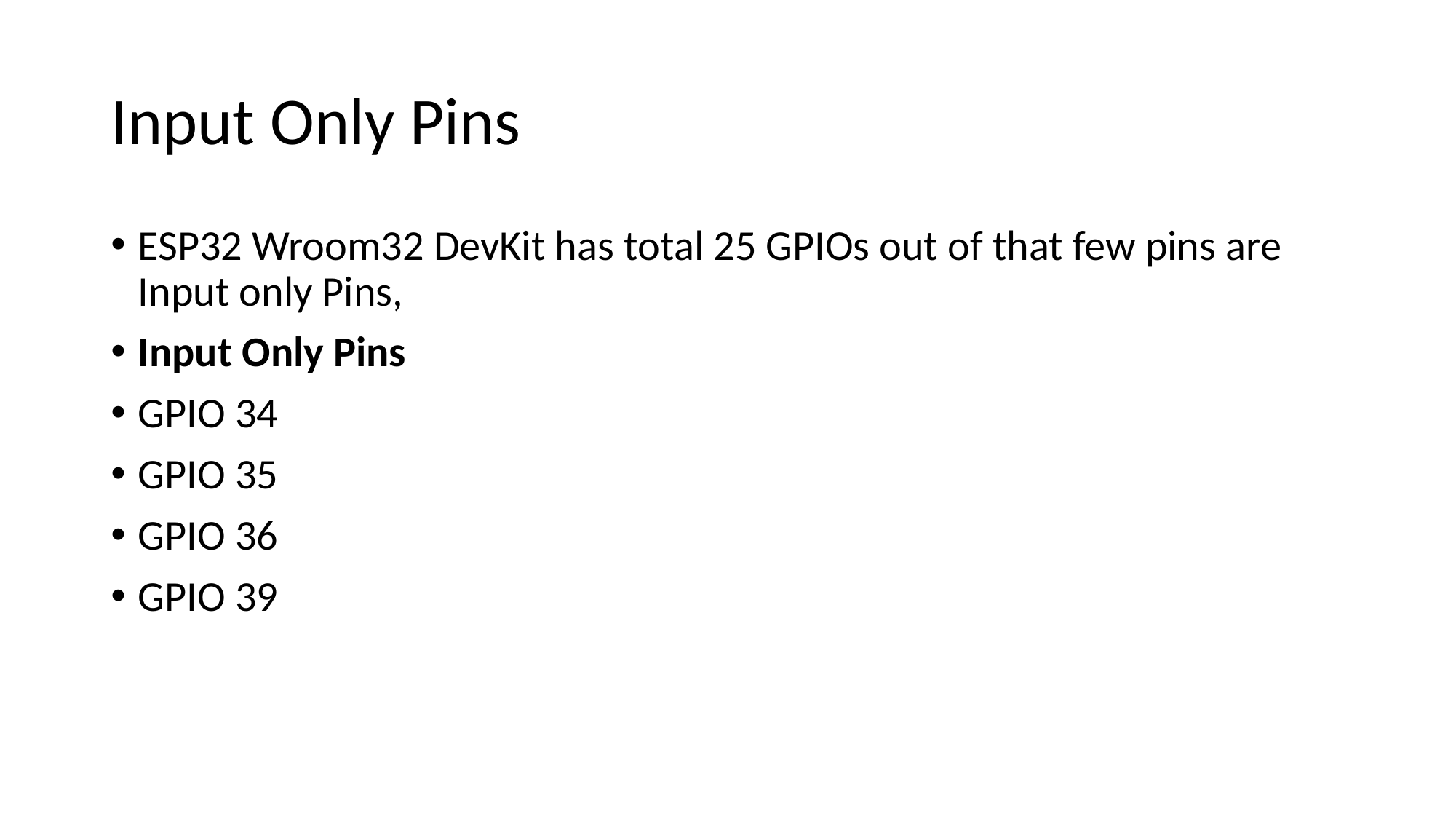

# Input Only Pins
ESP32 Wroom32 DevKit has total 25 GPIOs out of that few pins are Input only Pins,
Input Only Pins
GPIO 34
GPIO 35
GPIO 36
GPIO 39